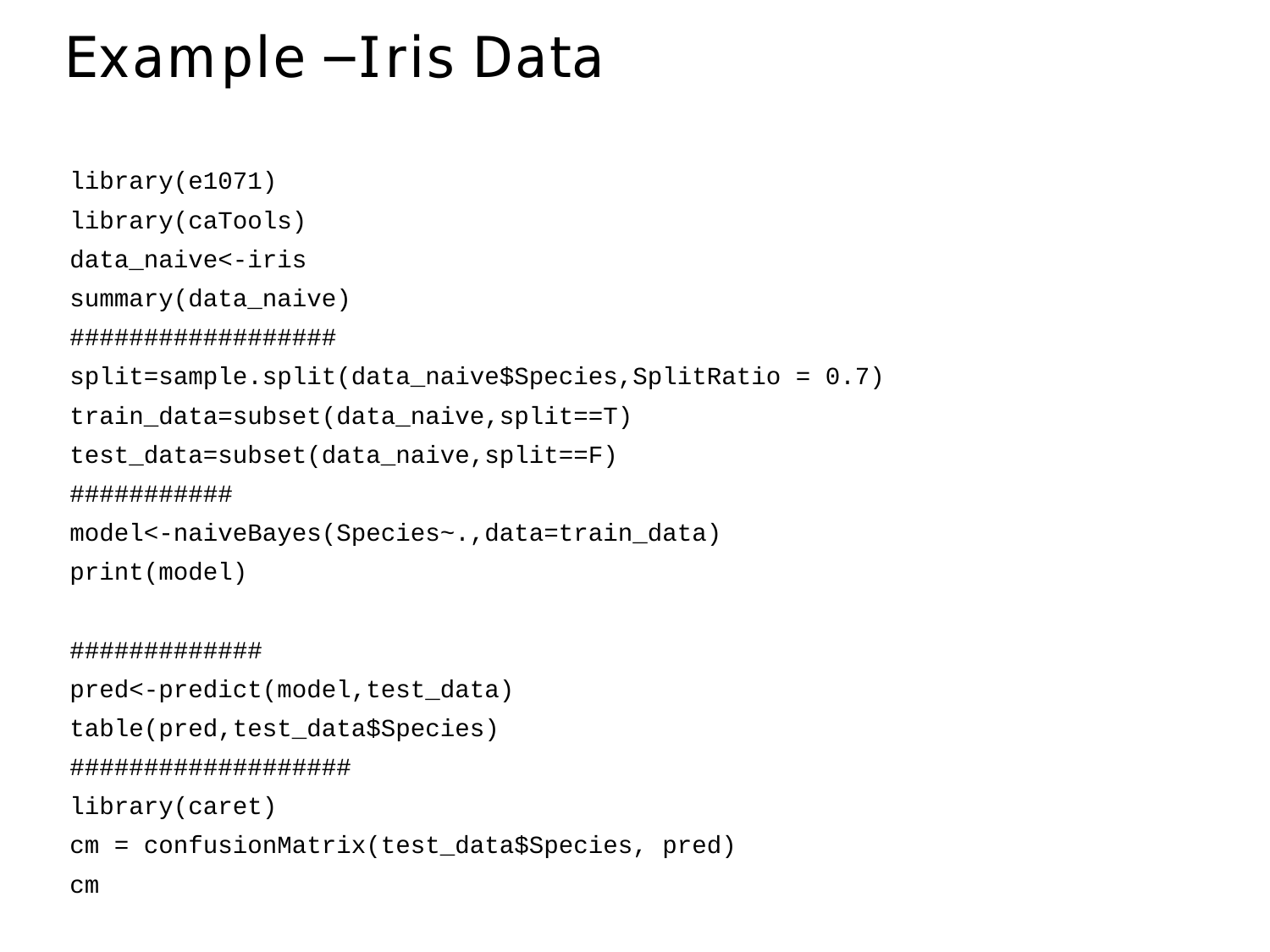

# Example –Iris Data
library(e1071)
library(caTools)
data_naive<-iris
summary(data_naive)
##################
split=sample.split(data_naive$Species,SplitRatio = 0.7)
train_data=subset(data_naive,split==T)
test_data=subset(data_naive,split==F)
###########
model<-naiveBayes(Species~.,data=train_data)
print(model)

#############
pred<-predict(model,test_data)
table(pred,test_data$Species)
###################
library(caret)
cm = confusionMatrix(test_data$Species, pred)
cm